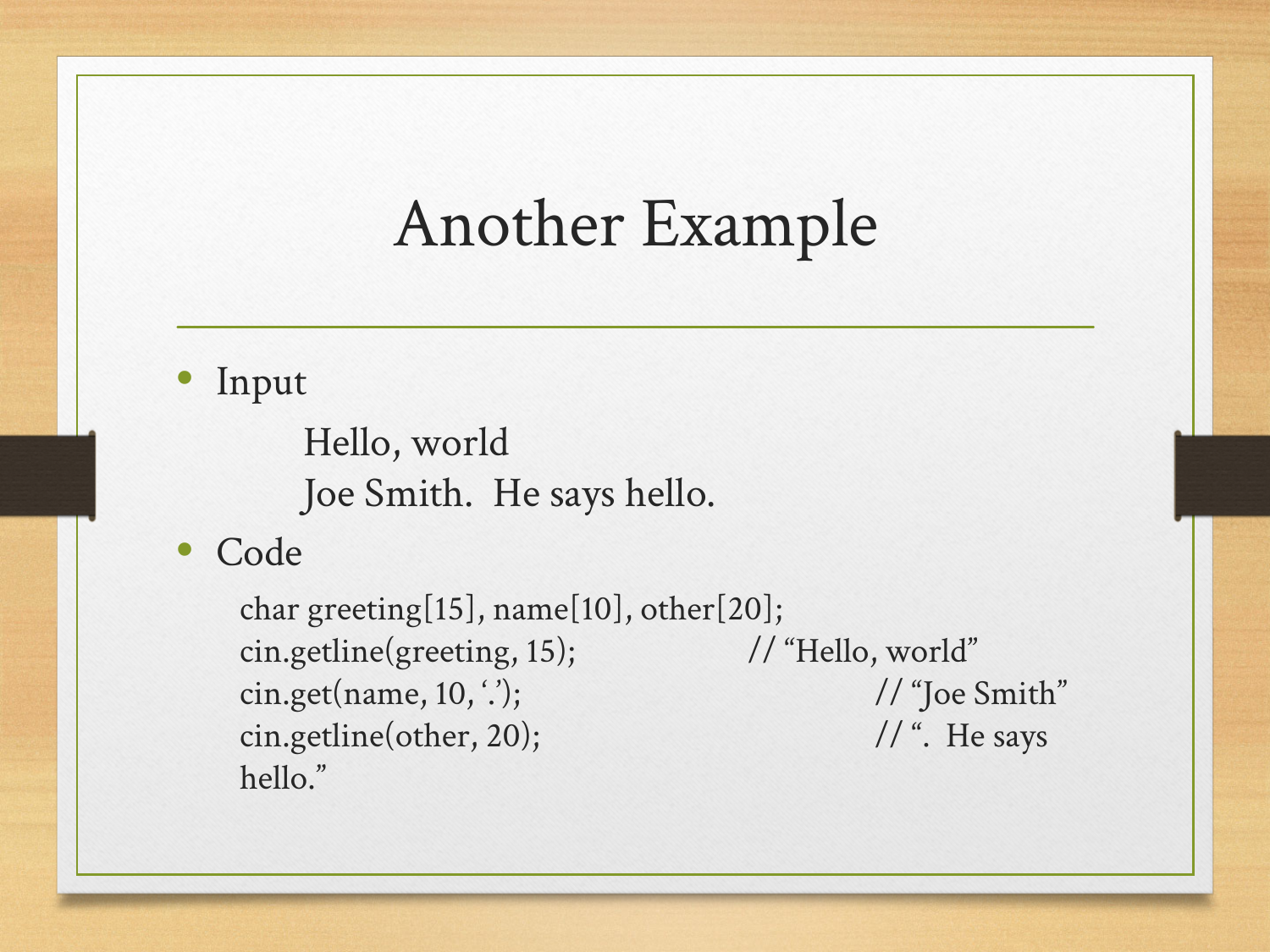

# Another Example
Input
	Hello, world
	Joe Smith.  He says hello.
Code
char greeting[15], name[10], other[20];
cin.getline(greeting, 15);		// “Hello, world”
cin.get(name, 10, ‘.’);			// “Joe Smith”
cin.getline(other, 20);			// “.  He says hello.”